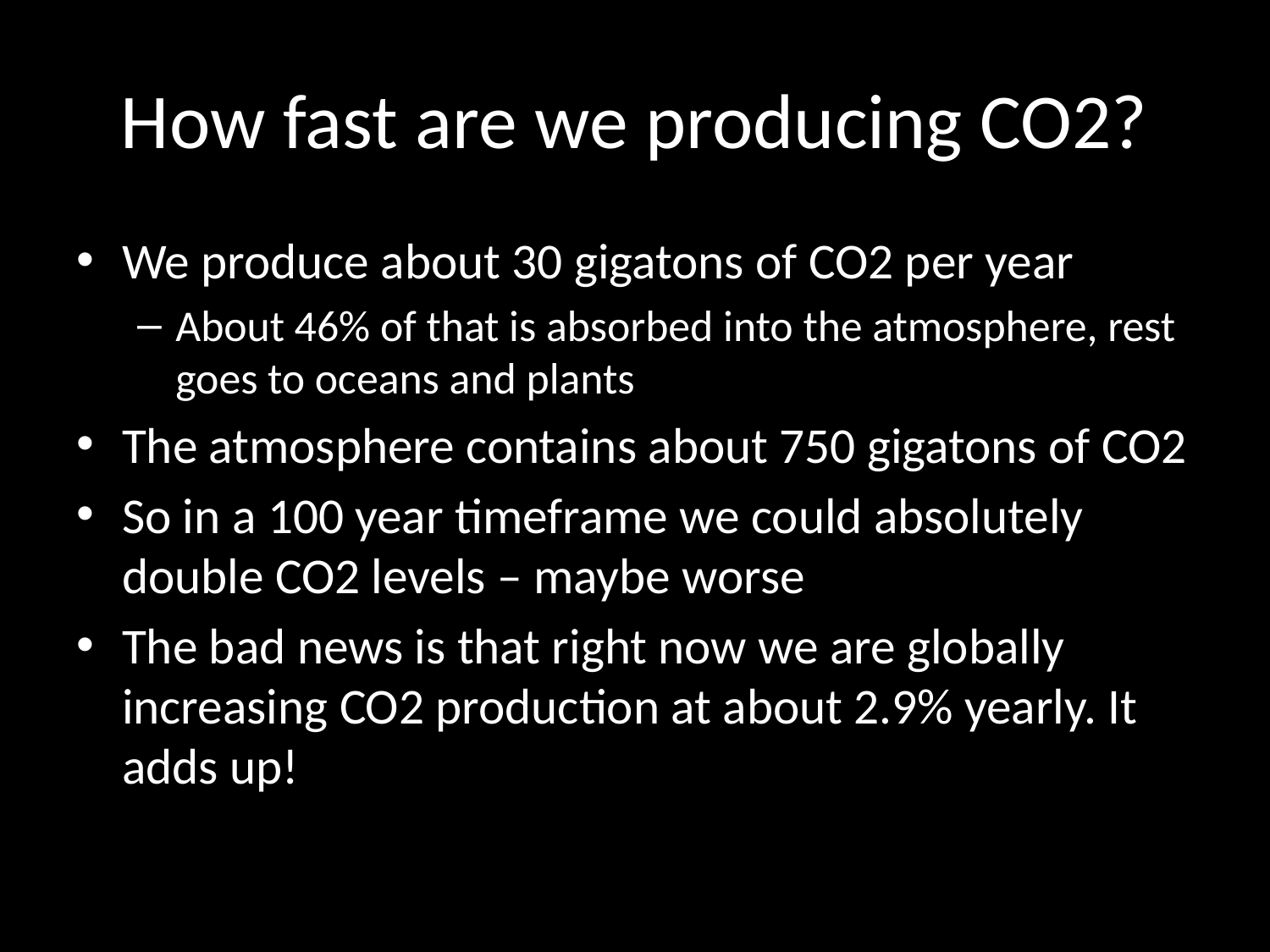

# How fast are we producing CO2?
We produce about 30 gigatons of CO2 per year
About 46% of that is absorbed into the atmosphere, rest goes to oceans and plants
The atmosphere contains about 750 gigatons of CO2
So in a 100 year timeframe we could absolutely double CO2 levels – maybe worse
The bad news is that right now we are globally increasing CO2 production at about 2.9% yearly. It adds up!